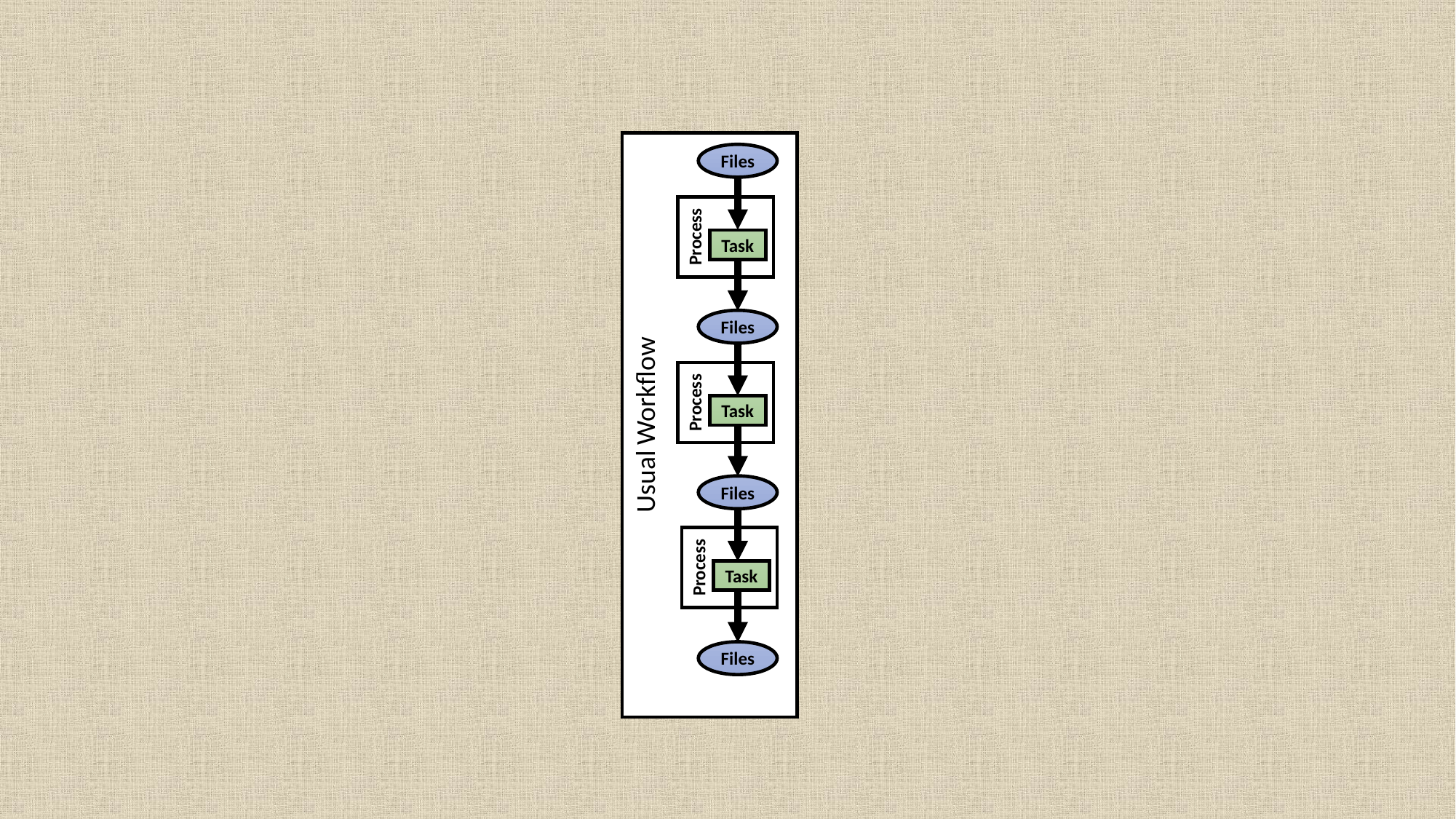

Files
Process
Task
Files
Process
Task
Files
Process
Task
Files
Usual Workflow